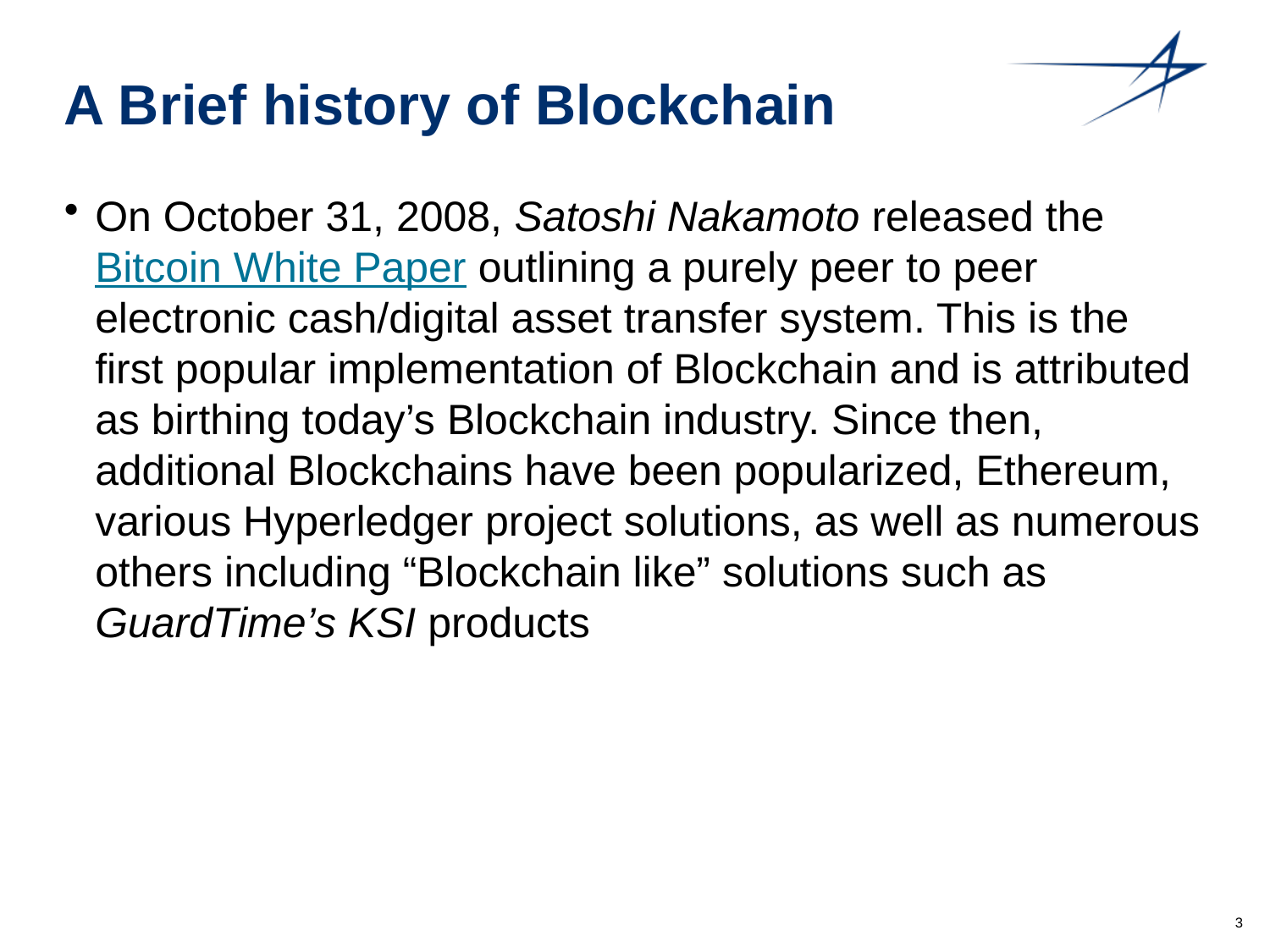

# A Brief history of Blockchain
On October 31, 2008, Satoshi Nakamoto released the Bitcoin White Paper outlining a purely peer to peer electronic cash/digital asset transfer system. This is the first popular implementation of Blockchain and is attributed as birthing today’s Blockchain industry. Since then, additional Blockchains have been popularized, Ethereum, various Hyperledger project solutions, as well as numerous others including “Blockchain like” solutions such as GuardTime’s KSI products